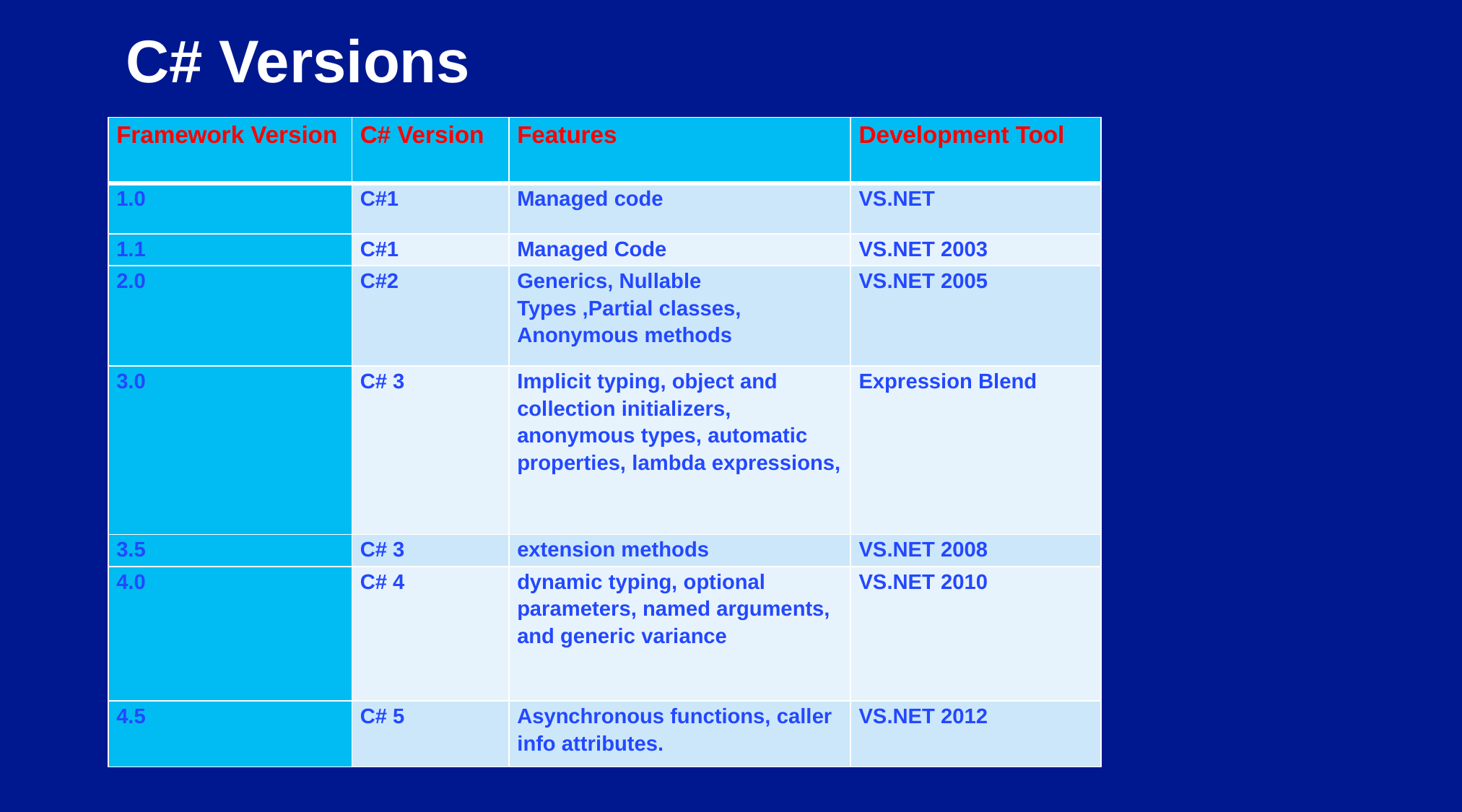

# C# Versions
| Framework Version | C# Version | Features | Development Tool |
| --- | --- | --- | --- |
| 1.0 | C#1 | Managed code | VS.NET |
| 1.1 | C#1 | Managed Code | VS.NET 2003 |
| 2.0 | C#2 | Generics, Nullable Types ,Partial classes, Anonymous methods | VS.NET 2005 |
| 3.0 | C# 3 | Implicit typing, object and collection initializers, anonymous types, automatic properties, lambda expressions, | Expression Blend |
| 3.5 | C# 3 | extension methods | VS.NET 2008 |
| 4.0 | C# 4 | dynamic typing, optional parameters, named arguments, and generic variance | VS.NET 2010 |
| 4.5 | C# 5 | Asynchronous functions, caller info attributes. | VS.NET 2012 |